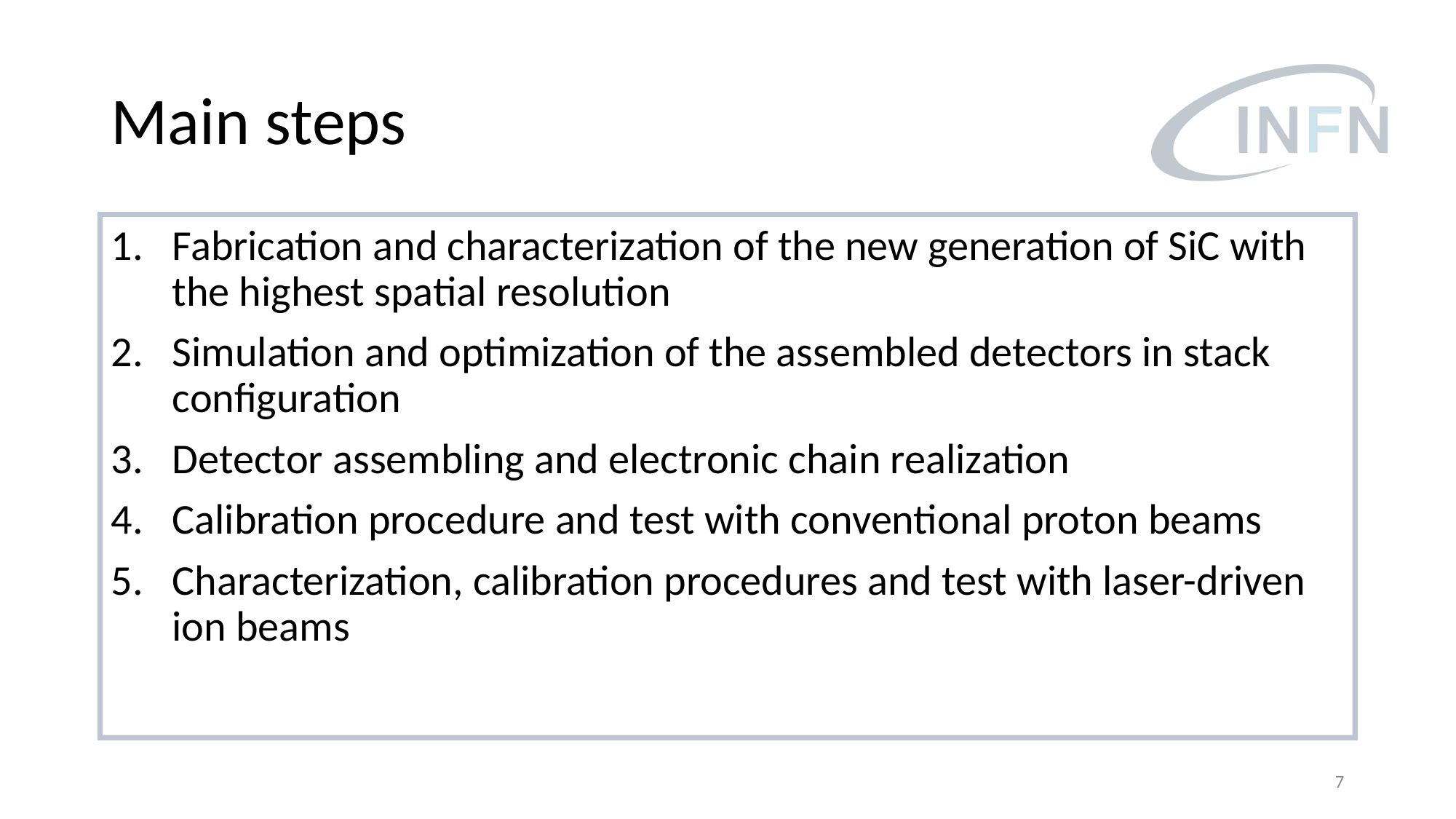

# Main steps
Fabrication and characterization of the new generation of SiC with the highest spatial resolution
Simulation and optimization of the assembled detectors in stack configuration
Detector assembling and electronic chain realization
Calibration procedure and test with conventional proton beams
Characterization, calibration procedures and test with laser-driven ion beams
7